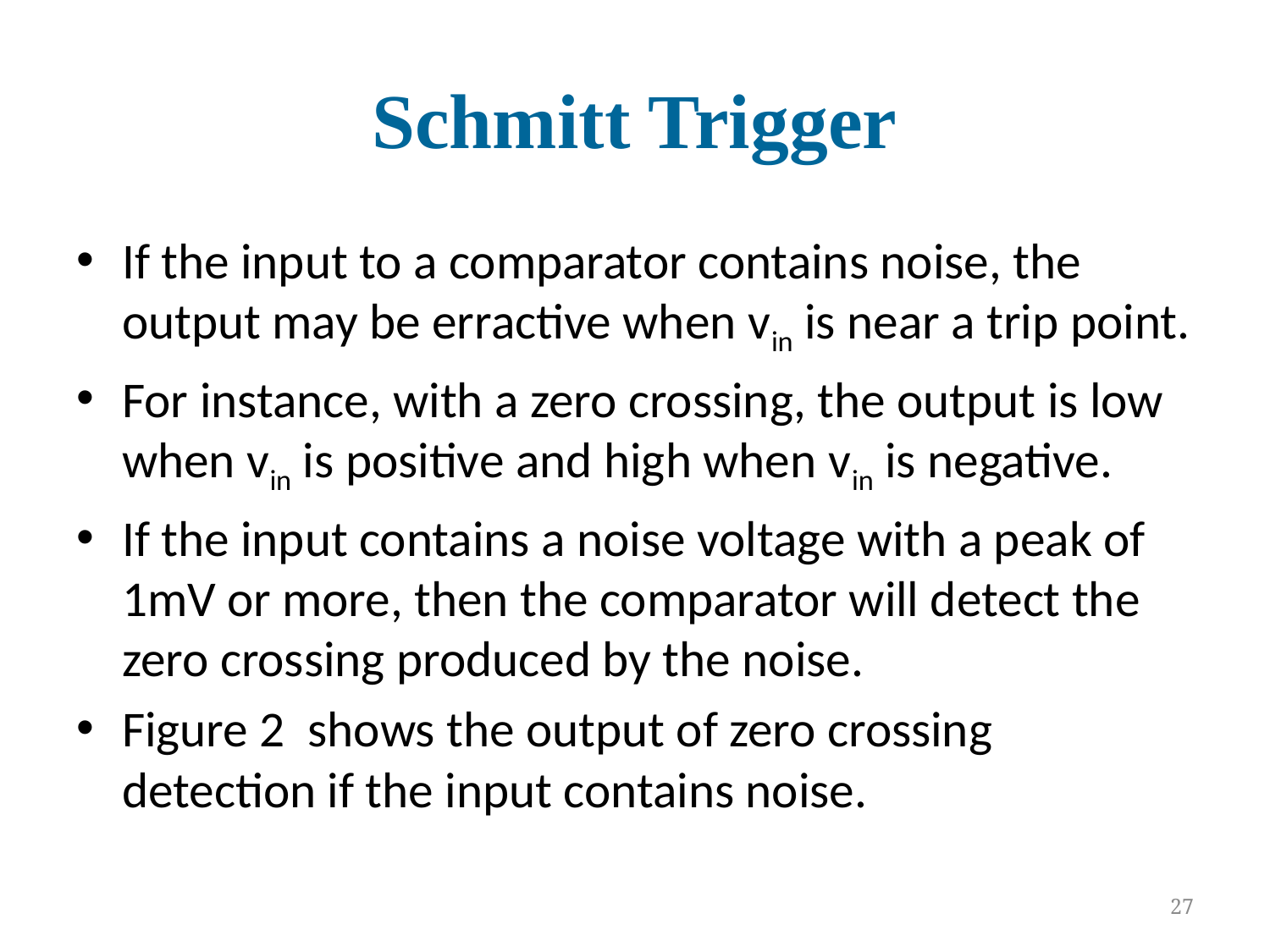

# Schmitt Trigger
If the input to a comparator contains noise, the output may be erractive when vin is near a trip point.
For instance, with a zero crossing, the output is low when vin is positive and high when vin is negative.
If the input contains a noise voltage with a peak of 1mV or more, then the comparator will detect the zero crossing produced by the noise.
Figure 2  shows the output of zero crossing detection if the input contains noise.
27